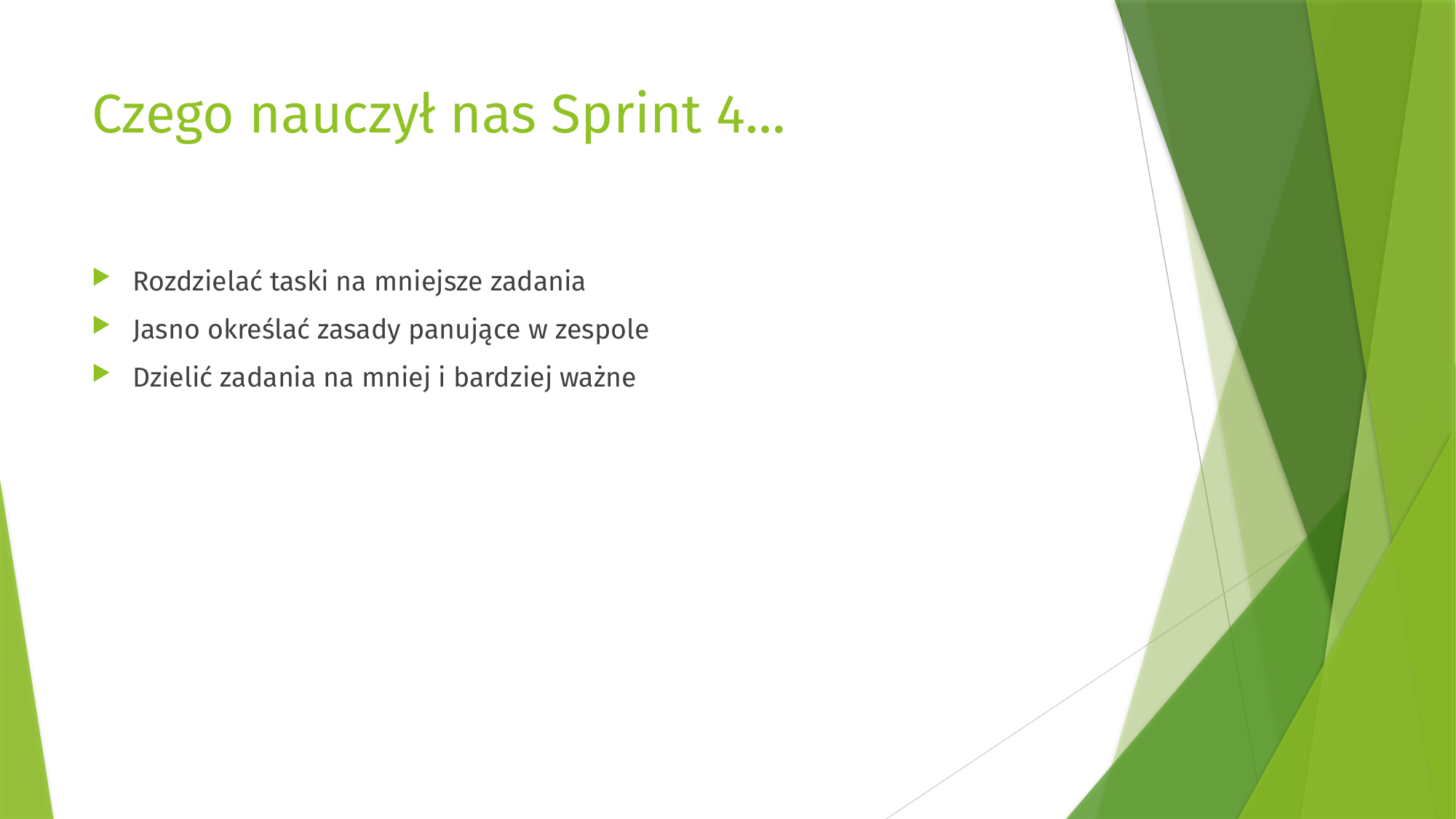

# Czego nauczył nas Sprint 4…
Rozdzielać taski na mniejsze zadania
Jasno określać zasady panujące w zespole
Dzielić zadania na mniej i bardziej ważne